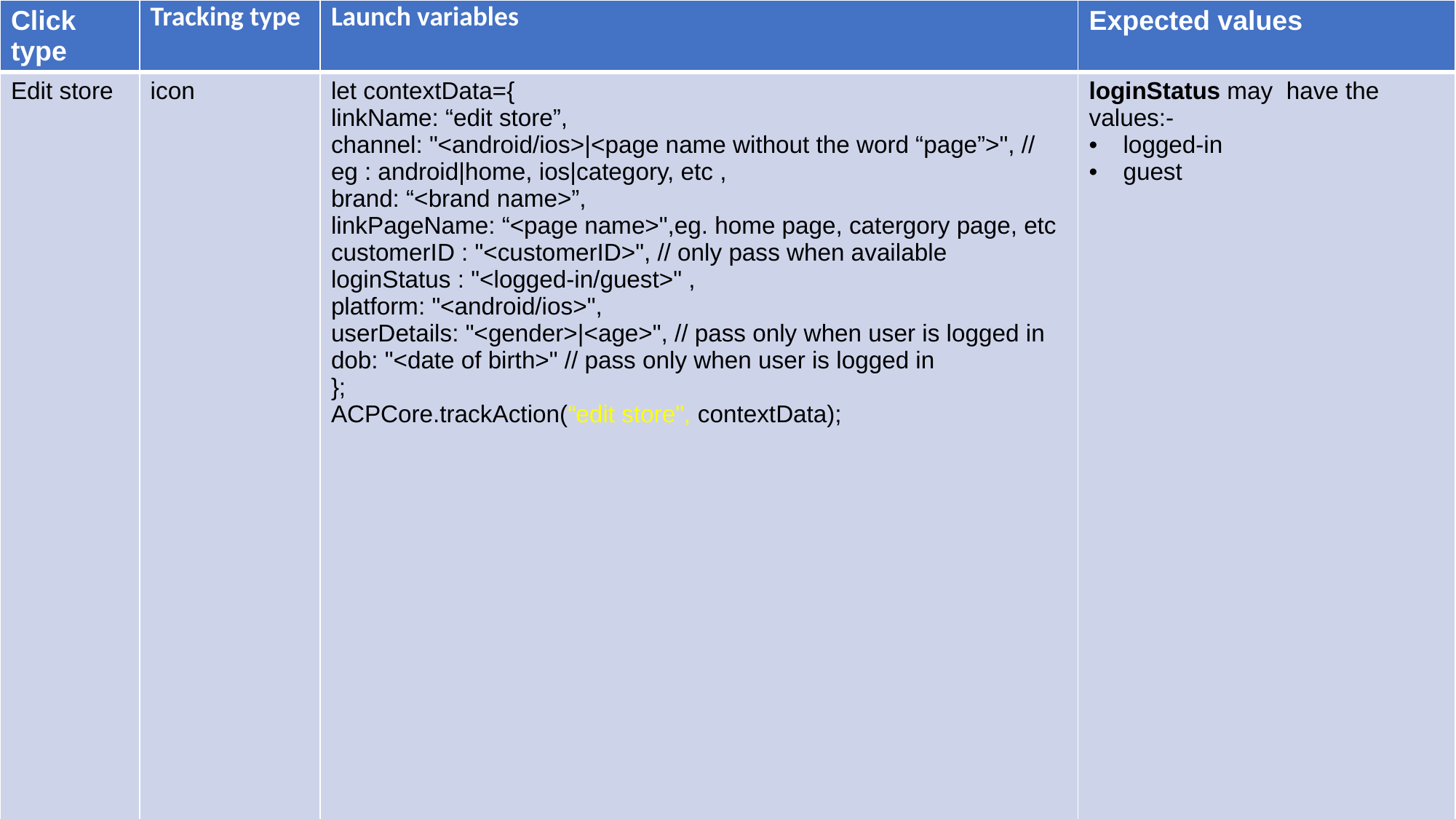

| Click type | Tracking type | Launch variables | Expected values |
| --- | --- | --- | --- |
| Edit store | icon | let contextData={ linkName: “edit store”, channel: "<android/ios>|<page name without the word “page”>", // eg : android|home, ios|category, etc , brand: “<brand name>”, linkPageName: “<page name>",eg. home page, catergory page, etc customerID : "<customerID>", // only pass when available loginStatus : "<logged-in/guest>" , platform: "<android/ios>", userDetails: "<gender>|<age>", // pass only when user is logged in dob: "<date of birth>" // pass only when user is logged in }; ACPCore.trackAction(“edit store", contextData); | loginStatus may have the values:- logged-in guest |